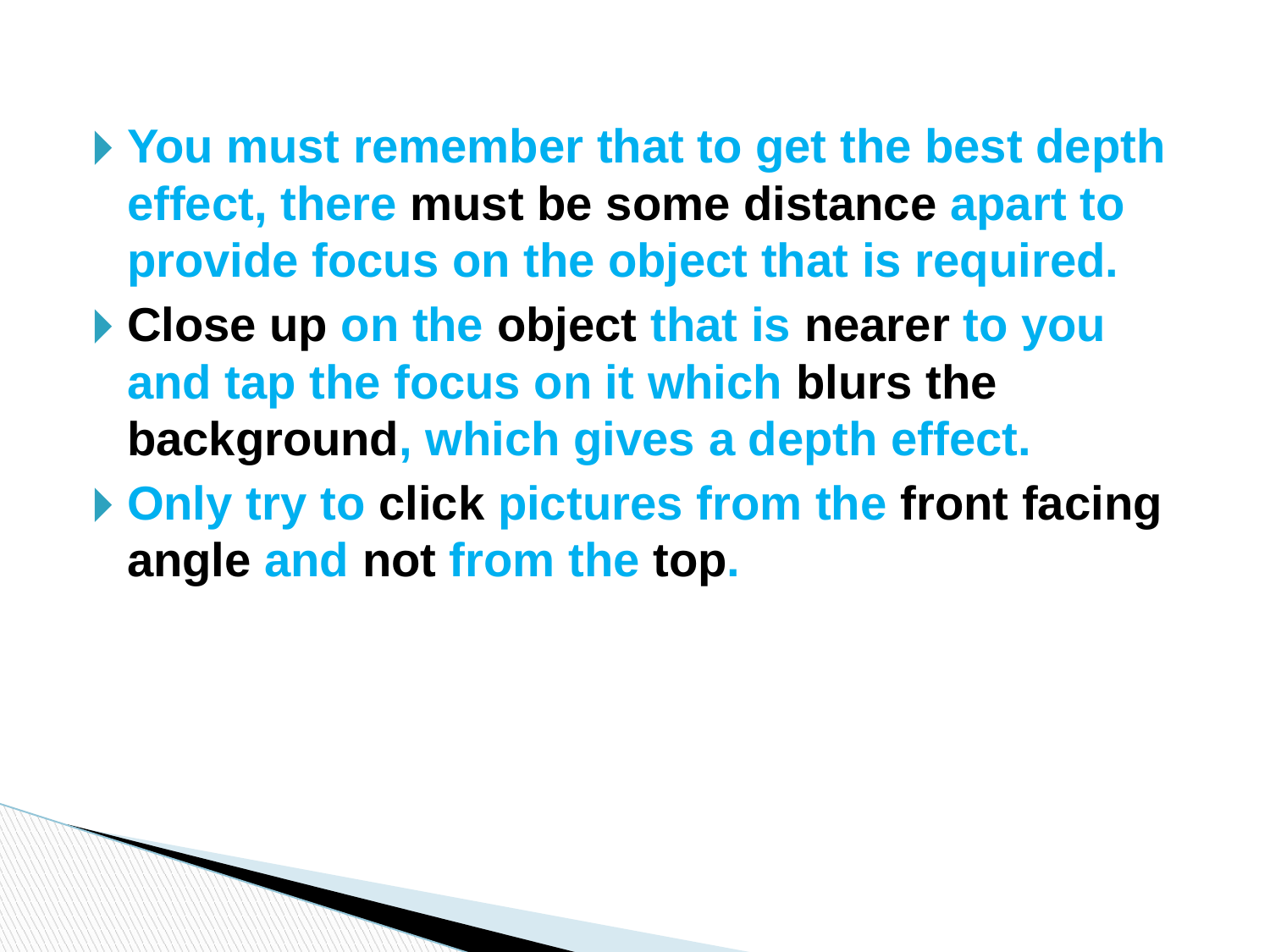

You must remember that to get the best depth effect, there must be some distance apart to provide focus on the object that is required.
Close up on the object that is nearer to you and tap the focus on it which blurs the background, which gives a depth effect.
Only try to click pictures from the front facing angle and not from the top.